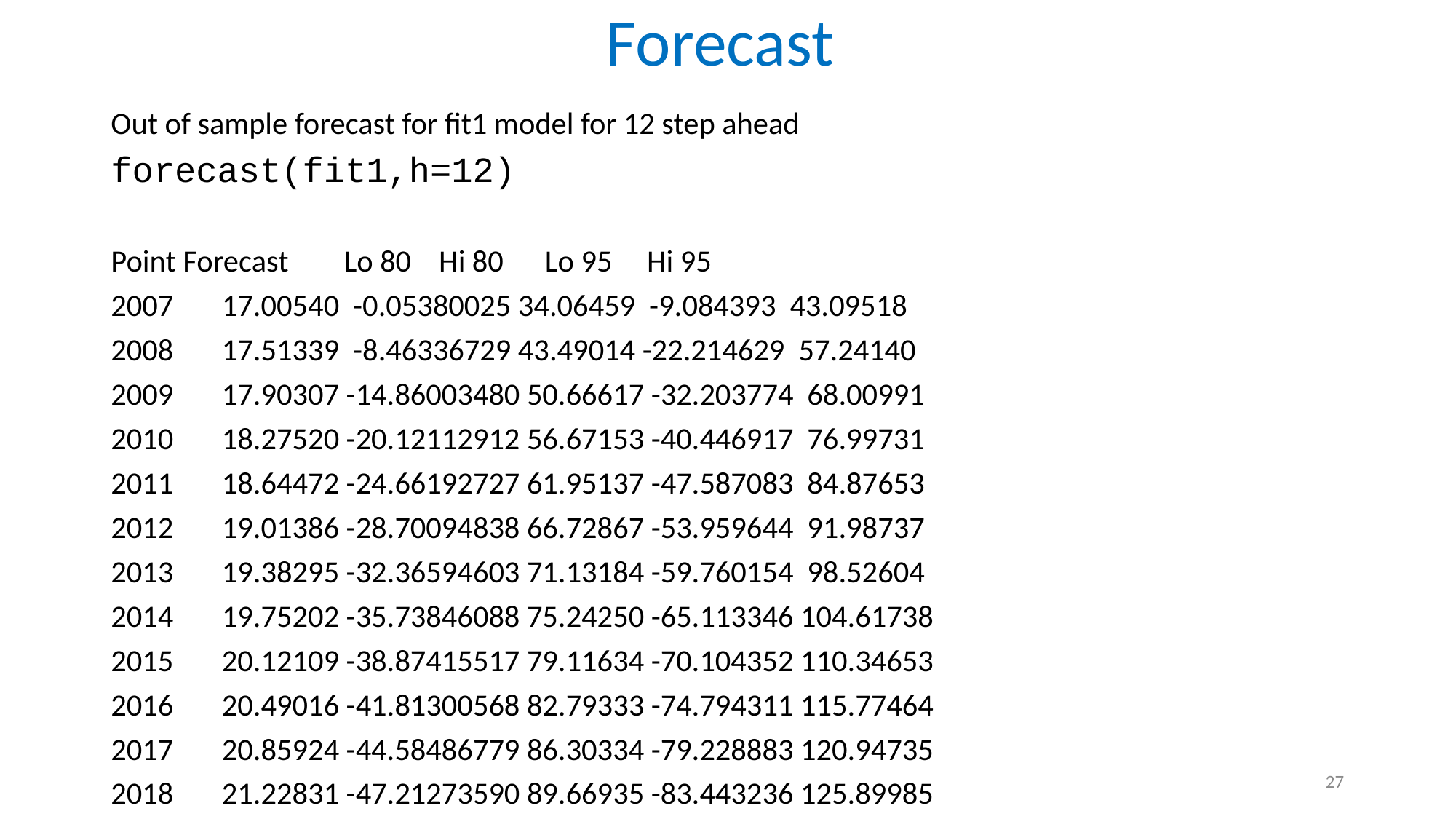

# Forecast
Out of sample forecast for fit1 model for 12 step ahead
forecast(fit1,h=12)

Point Forecast        Lo 80    Hi 80      Lo 95     Hi 95
2007       17.00540  -0.05380025 34.06459  -9.084393  43.09518
2008       17.51339  -8.46336729 43.49014 -22.214629  57.24140
2009       17.90307 -14.86003480 50.66617 -32.203774  68.00991
2010       18.27520 -20.12112912 56.67153 -40.446917  76.99731
2011       18.64472 -24.66192727 61.95137 -47.587083  84.87653
2012       19.01386 -28.70094838 66.72867 -53.959644  91.98737
2013       19.38295 -32.36594603 71.13184 -59.760154  98.52604
2014       19.75202 -35.73846088 75.24250 -65.113346 104.61738
2015       20.12109 -38.87415517 79.11634 -70.104352 110.34653
2016       20.49016 -41.81300568 82.79333 -74.794311 115.77464
2017       20.85924 -44.58486779 86.30334 -79.228883 120.94735
2018       21.22831 -47.21273590 89.66935 -83.443236 125.89985

27